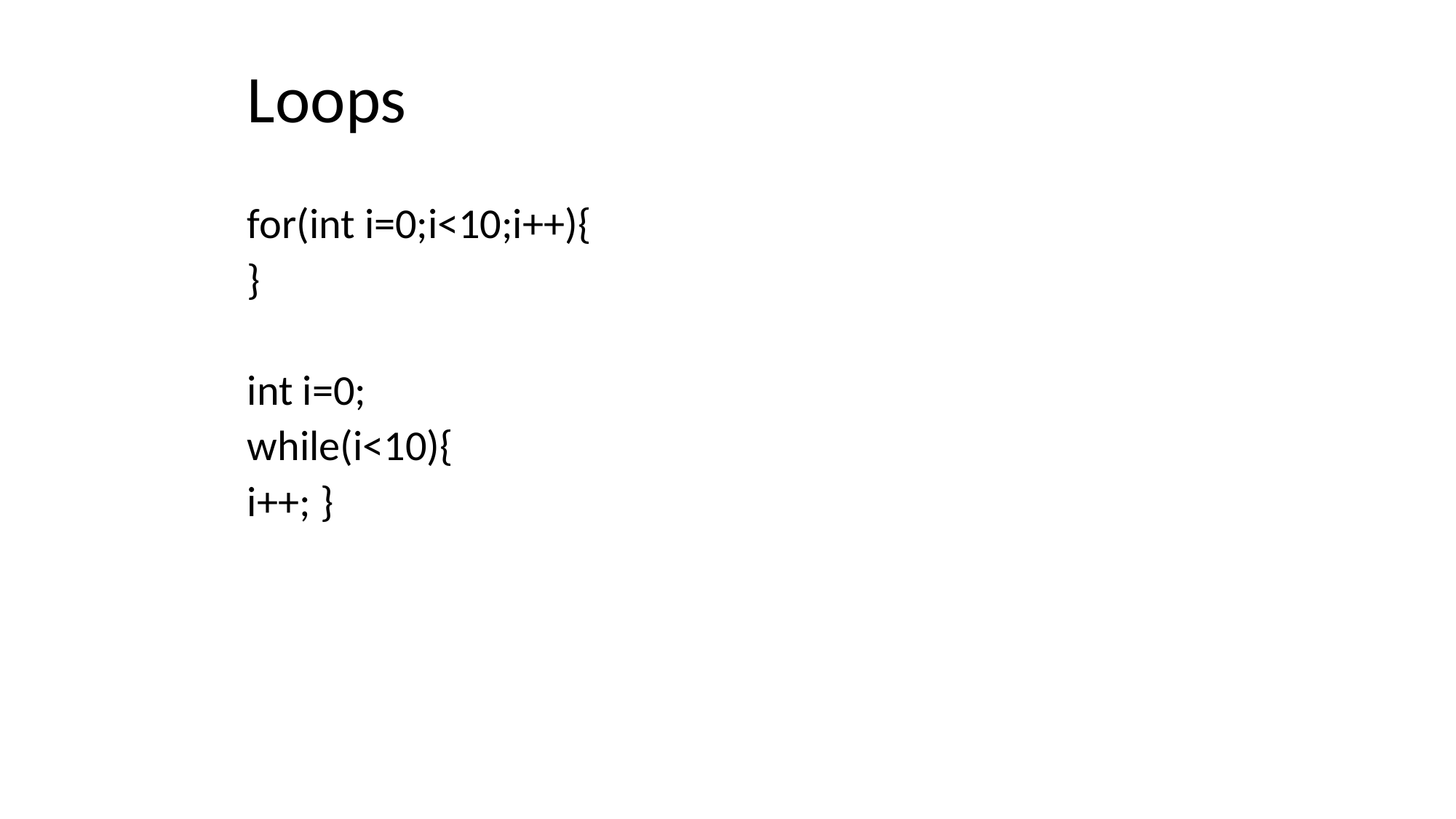

# Loops
for(int i=0;i<10;i++){
}

int i=0;
while(i<10){
i++; }